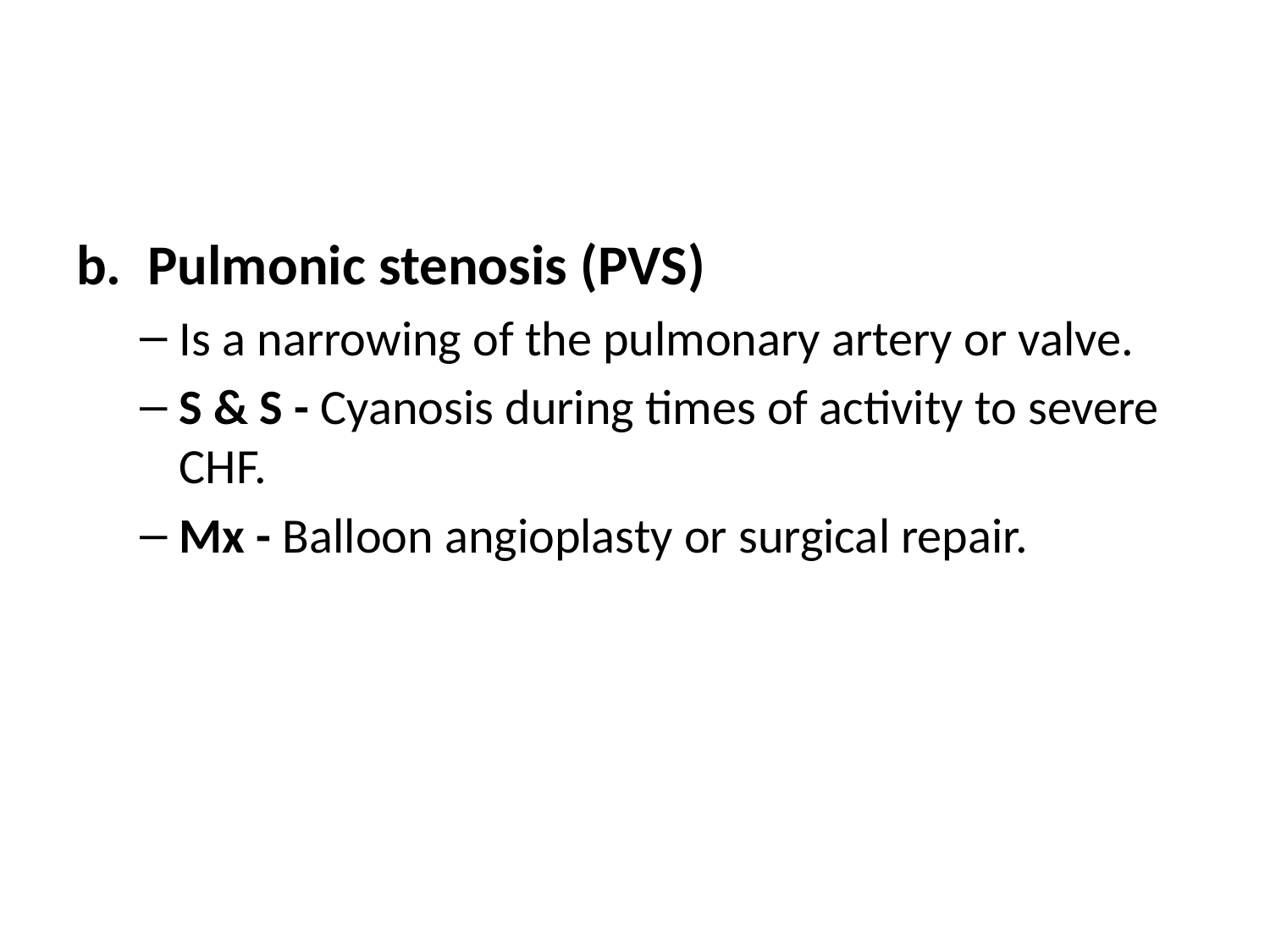

#
Pulmonic stenosis (PVS)
Is a narrowing of the pulmonary artery or valve.
S & S - Cyanosis during times of activity to severe CHF.
Mx - Balloon angioplasty or surgical repair.